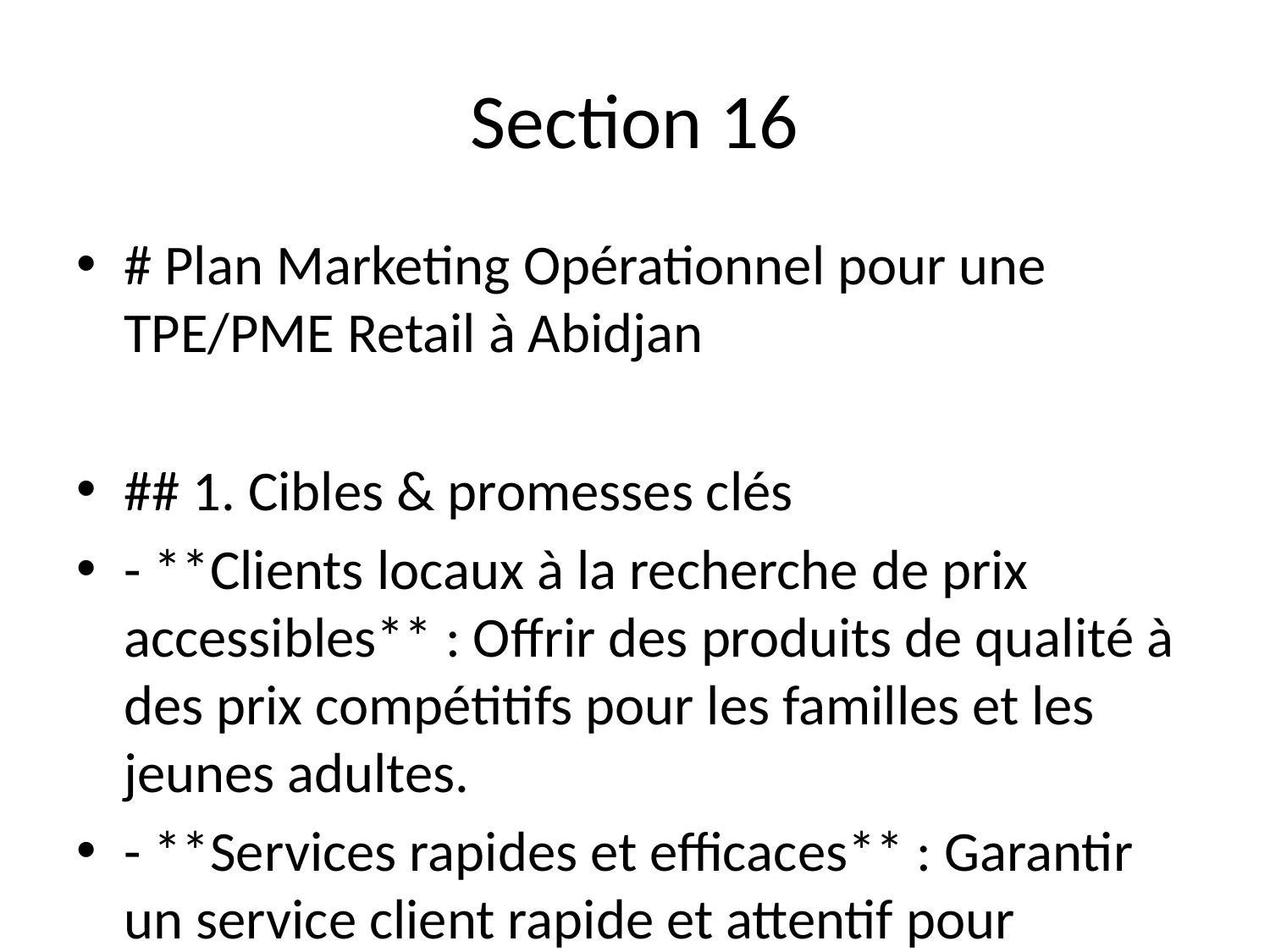

# Section 16
# Plan Marketing Opérationnel pour une TPE/PME Retail à Abidjan

## 1. Cibles & promesses clés
- **Clients locaux à la recherche de prix accessibles** : Offrir des produits de qualité à des prix compétitifs pour les familles et les jeunes adultes.
- **Services rapides et efficaces** : Garantir un service client rapide et attentif pour fidéliser la clientèle.
- **Proximité et accessibilité** : Faciliter l'accès aux produits grâce à une présence active sur les réseaux sociaux et des points de vente physiques bien situés.
- **Engagement communautaire** : Promouvoir une image de marque proche des préoccupations locales et impliquée dans la vie de la communauté.

## 2. Canaux & actions
### Digitaux
- **WhatsApp Business** : Créer un compte actif pour des communications directes, promotions et commandes. Répondre dans l'heure pour un meilleur service client.
- **Facebook et Instagram** : Publier régulièrement (3 fois/semaine) des promotions, des nouveautés et des témoignages clients. Utilise